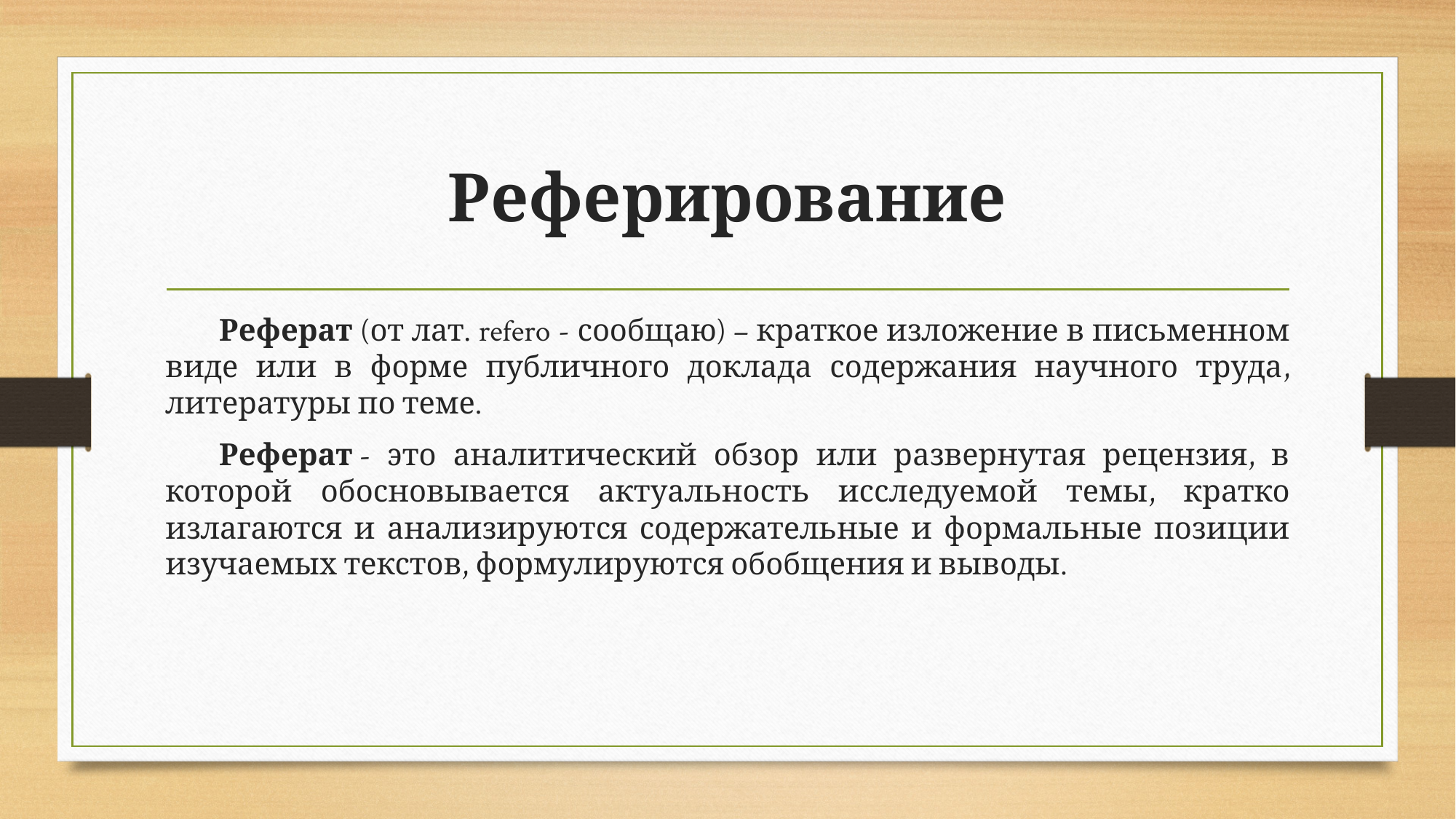

# Реферирование
Реферат (от лат. refero - сообщаю) – краткое изложение в письменном виде или в форме публичного доклада содержания научного труда, литературы по теме.
Реферат - это аналитический обзор или развернутая рецензия, в которой обосновывается актуальность исследуемой темы, кратко излагаются и анализируются содержательные и формальные позиции изучаемых текстов, формулируются обобщения и выводы.